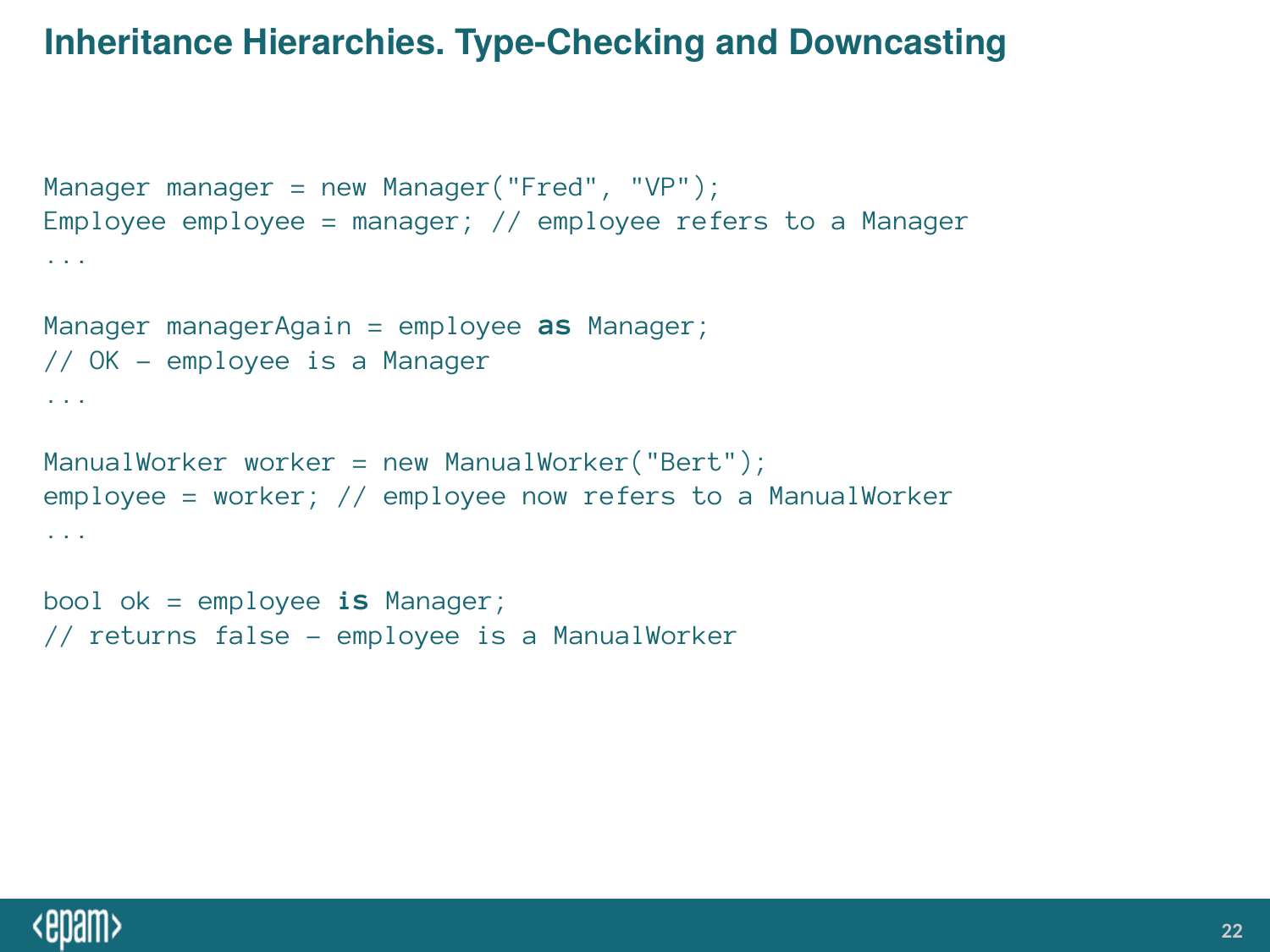

# Inheritance Hierarchies. Type-Checking and Downcasting

Manager manager = new Manager("Fred", "VP");
Employee employee = manager; // employee refers to a Manager
...

Manager managerAgain = employee as Manager;
// OK - employee is a Manager
...

ManualWorker worker = new ManualWorker("Bert");
employee = worker; // employee now refers to a ManualWorker
...

bool ok = employee is Manager;
// returns false - employee is a ManualWorker